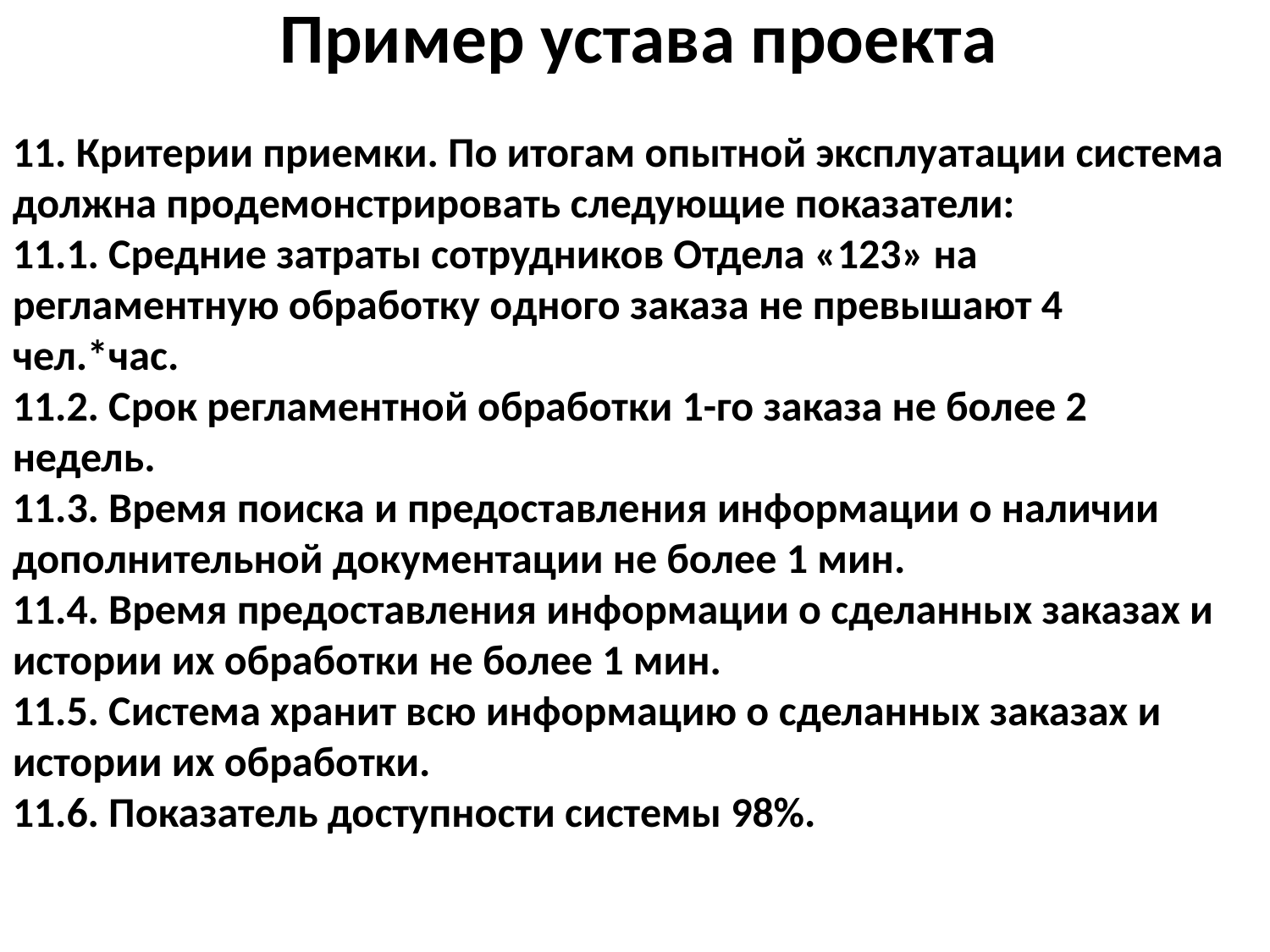

Пример устава проекта

11. Критерии приемки. По итогам опытной эксплуатации система должна продемонстрировать следующие показатели:
11.1. Средние затраты сотрудников Отдела «123» на регламентную обработку одного заказа не превышают 4 чел.*час.
11.2. Срок регламентной обработки 1-го заказа не более 2 недель.
11.3. Время поиска и предоставления информации о наличии дополнительной документации не более 1 мин.
11.4. Время предоставления информации о сделанных заказах и истории их обработки не более 1 мин.
11.5. Система хранит всю информацию о сделанных заказах и истории их обработки.
11.6. Показатель доступности системы 98%.